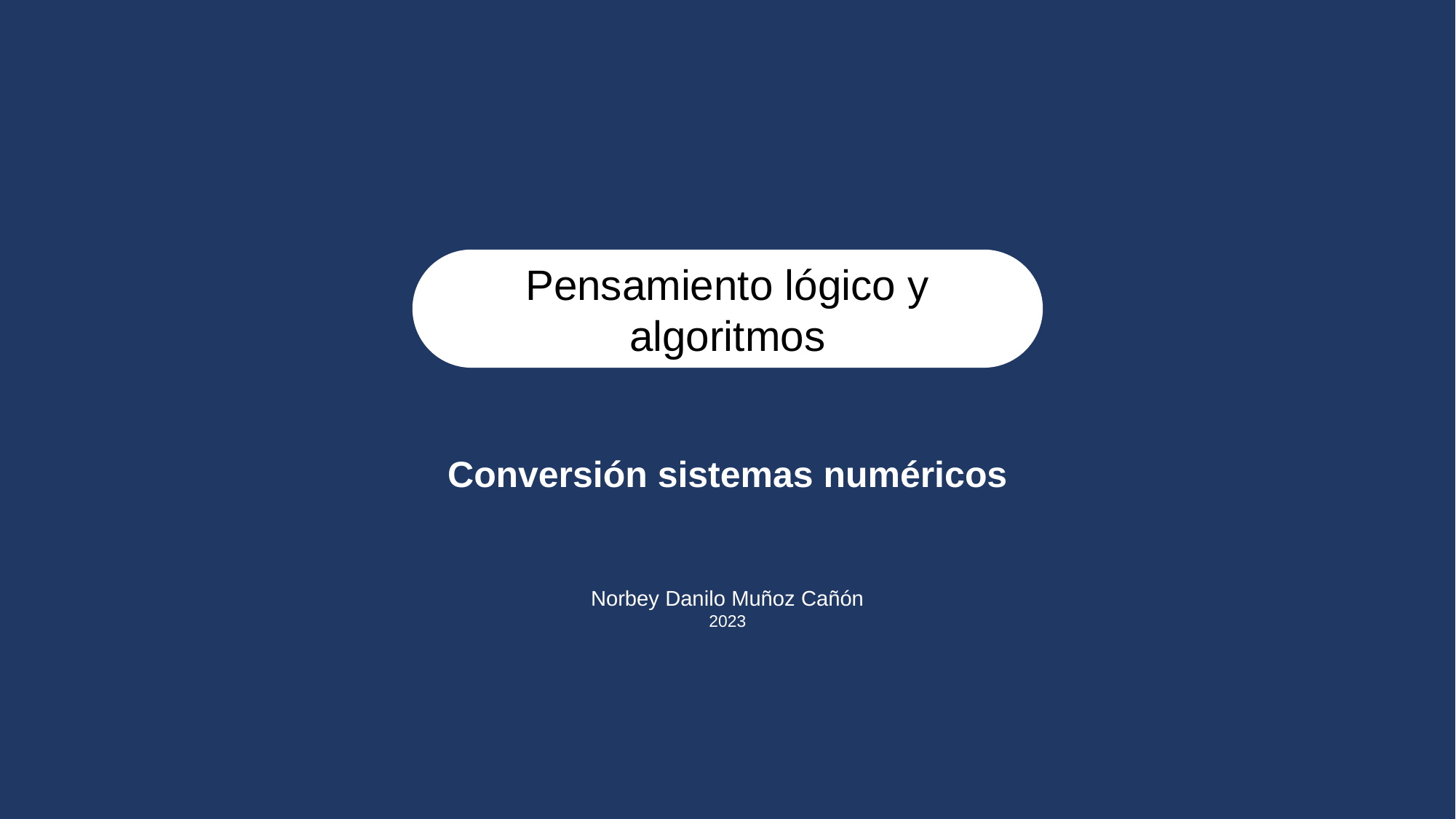

Pensamiento lógico y algoritmos
Conversión sistemas numéricos
Norbey Danilo Muñoz Cañón
2023